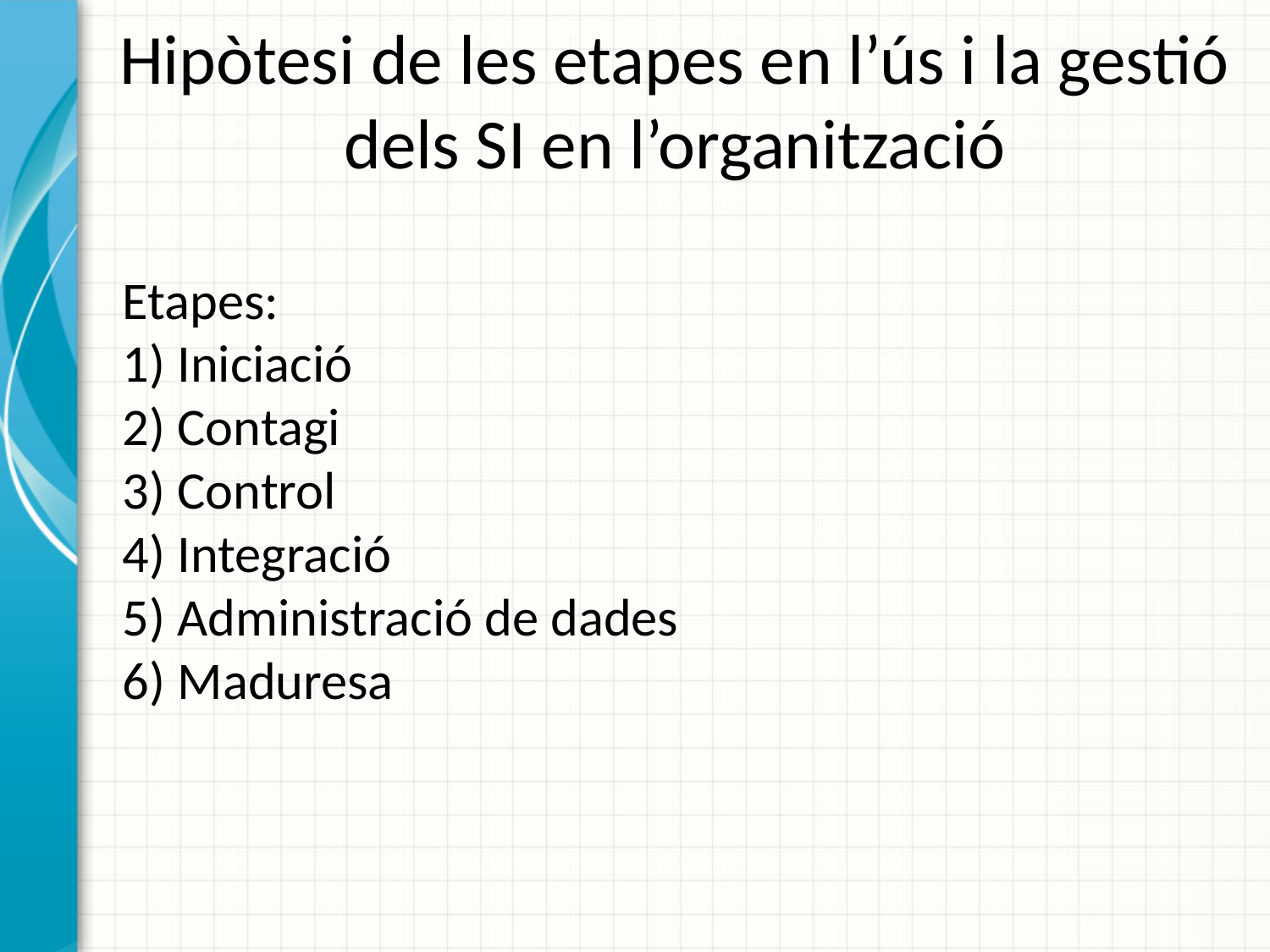

# Hipòtesi de les etapes en l’ús i la gestió dels SI en l’organització
Etapes:
1) Iniciació
2) Contagi
3) Control
4) Integració
5) Administració de dades
6) Maduresa